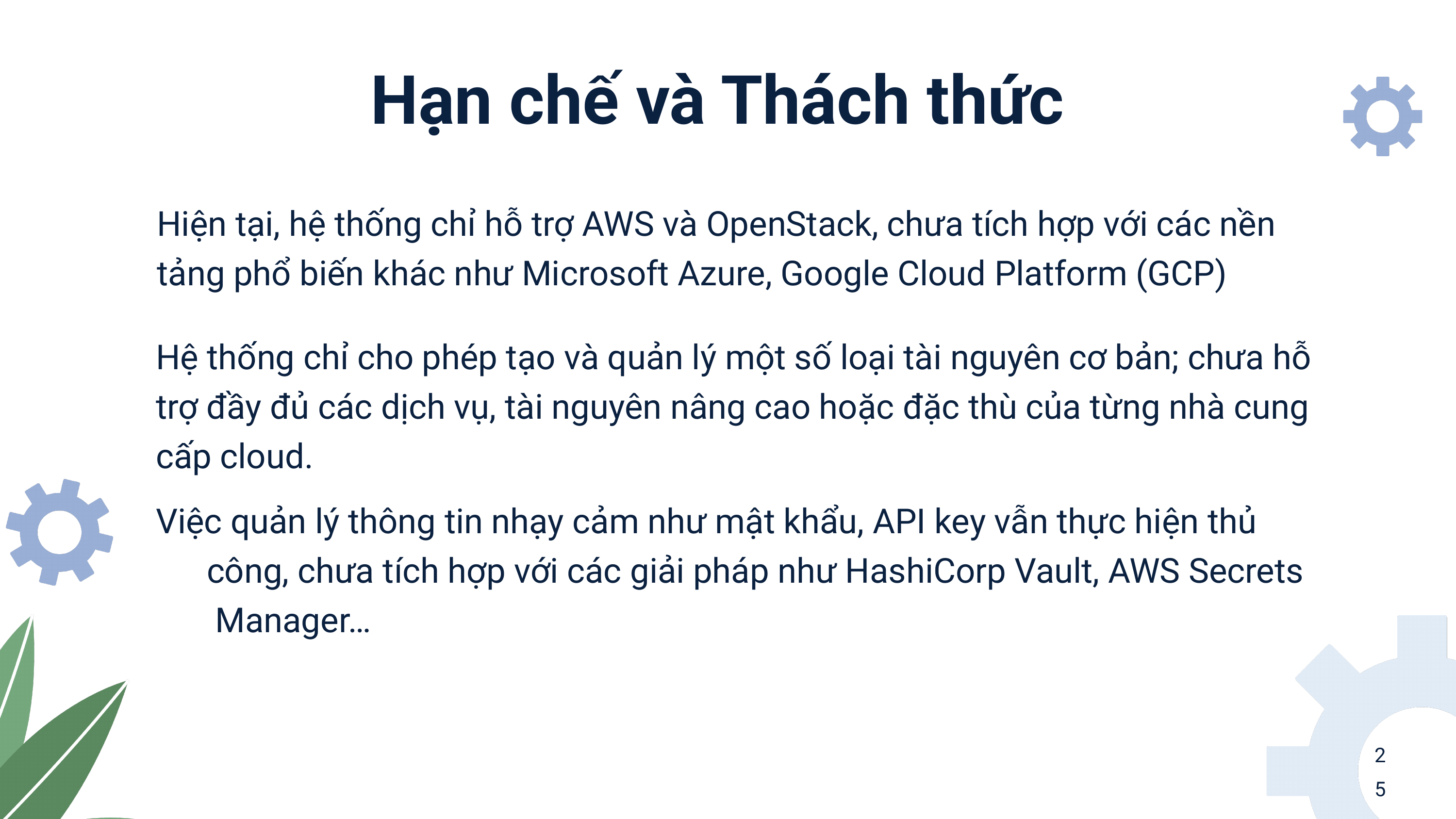

Hạn chế và Thách thức

Hiện tại, hệ thống chỉ hỗ trợ AWS và OpenStack, chưa tích hợp với các nền tảng phổ biến khác như Microsoft Azure, Google Cloud Platform (GCP)

Hệ thống chỉ cho phép tạo và quản lý một số loại tài nguyên cơ bản; chưa hỗ trợ đầy đủ các dịch vụ, tài nguyên nâng cao hoặc đặc thù của từng nhà cung cấp cloud.

Việc quản lý thông tin nhạy cảm như mật khẩu, API key vẫn thực hiện thủ              công, chưa tích hợp với các giải pháp như HashiCorp Vault, AWS Secrets          Manager…

25